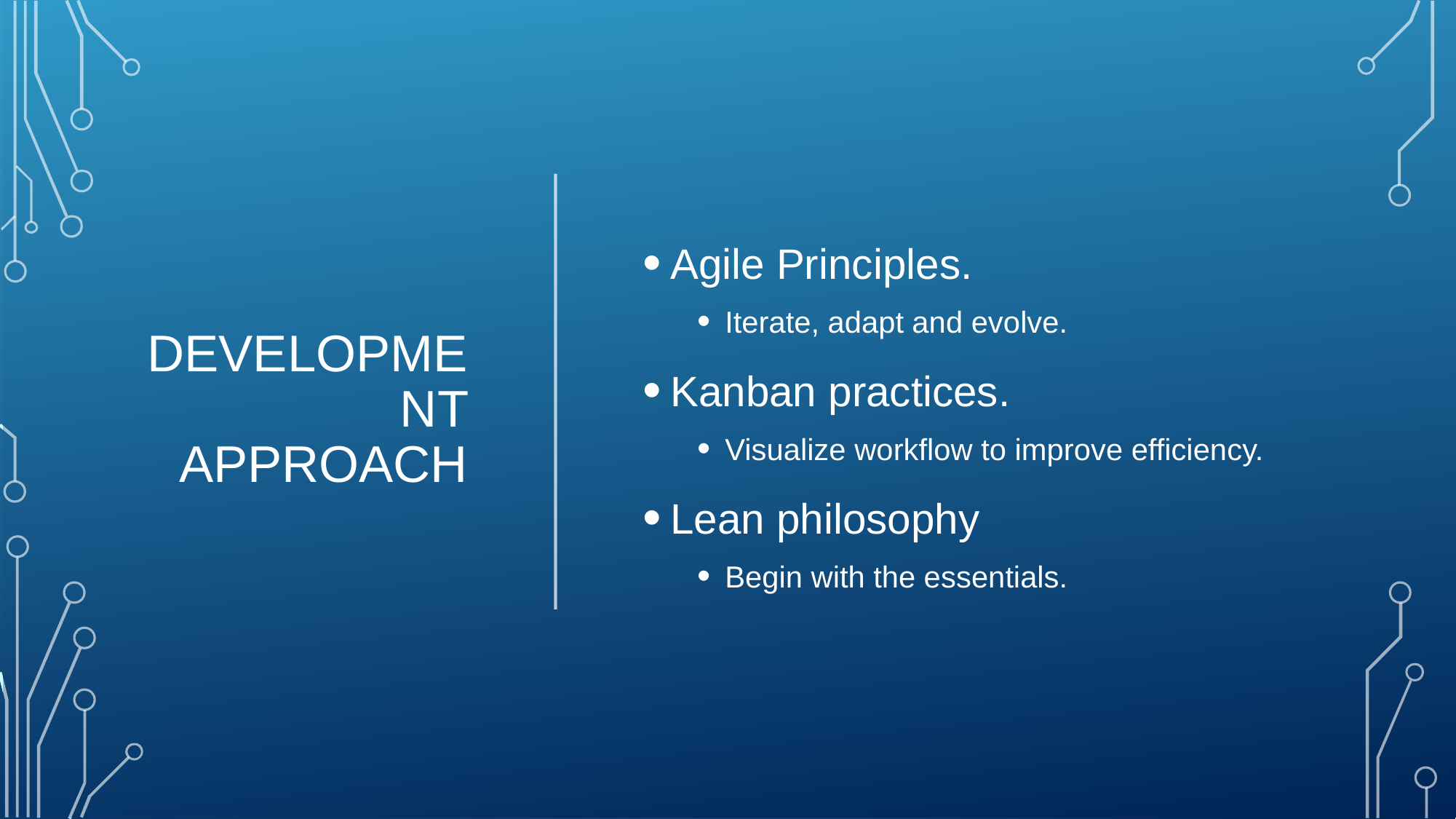

# Development approach
Agile Principles.
Iterate, adapt and evolve.
Kanban practices.
Visualize workflow to improve efficiency.
Lean philosophy
Begin with the essentials.